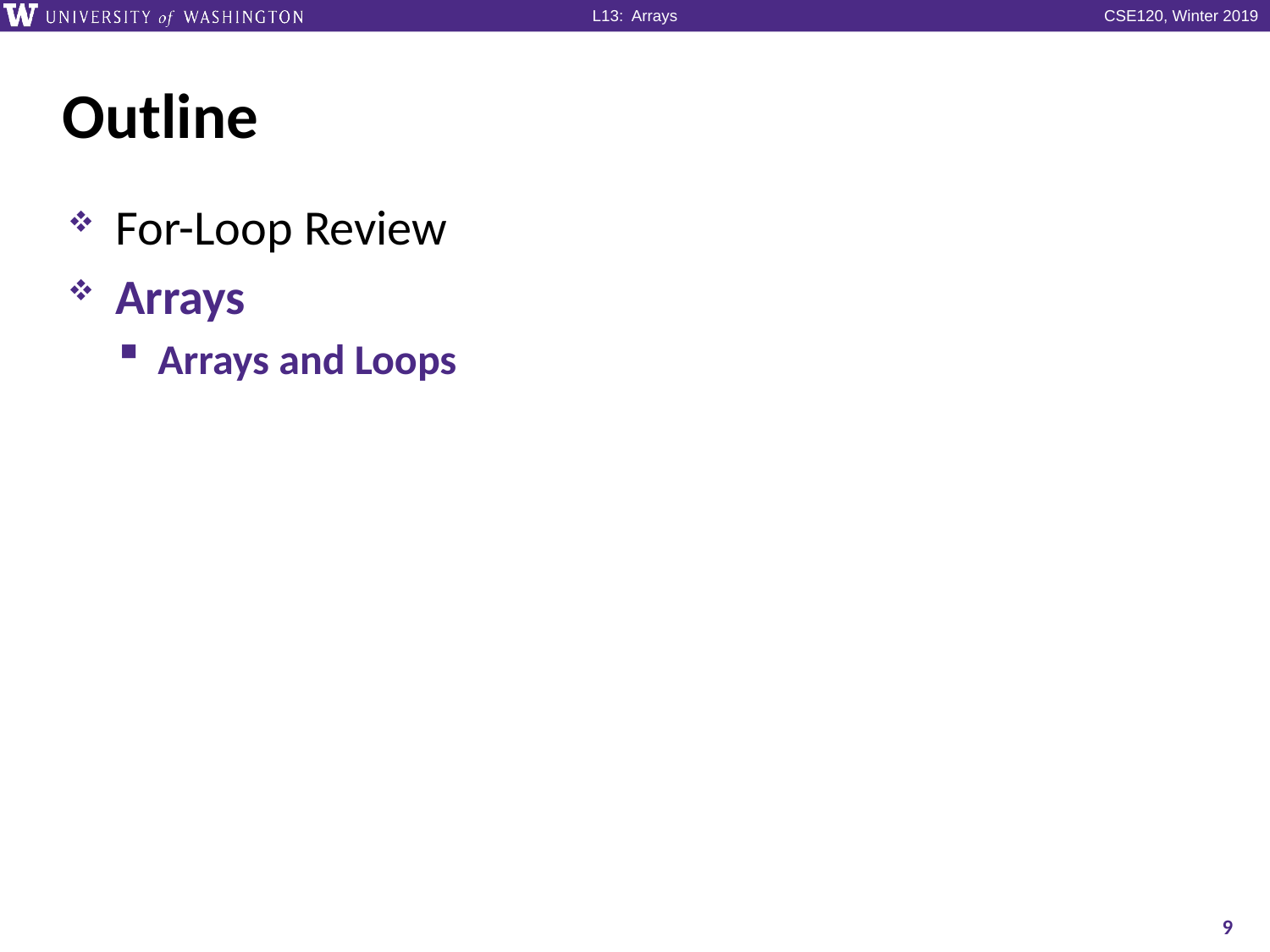

# Outline
For-Loop Review
Arrays
Arrays and Loops
9